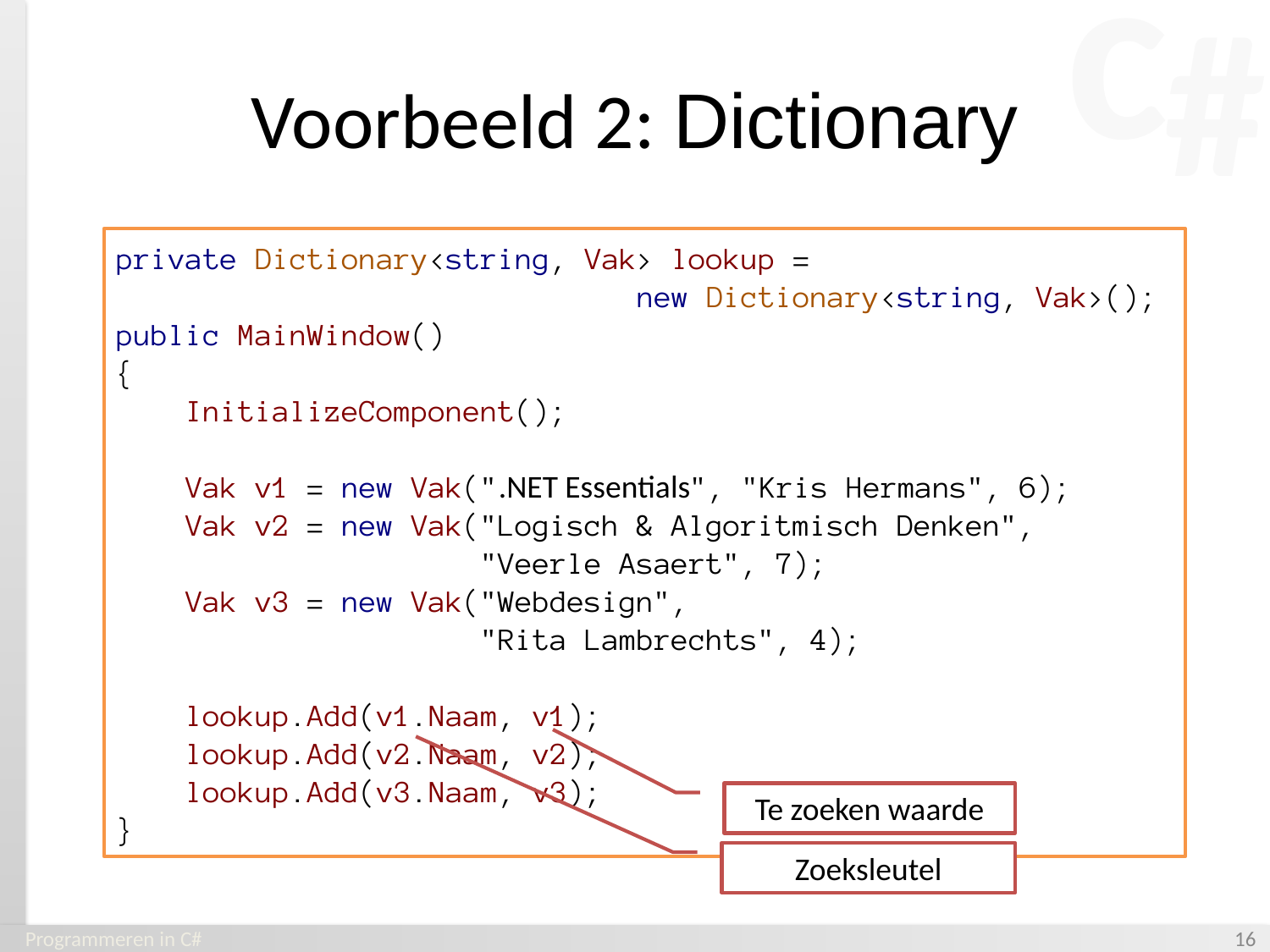

# Voorbeeld 2: Dictionary
private Dictionary<string, Vak> lookup =
                              new Dictionary<string, Vak>();
public MainWindow()
{
    InitializeComponent();
    Vak v1 = new Vak(".NET Essentials", "Kris Hermans", 6);
    Vak v2 = new Vak("Logisch & Algoritmisch Denken",
                     "Veerle Asaert", 7);
    Vak v3 = new Vak("Webdesign",
                     "Rita Lambrechts", 4);
    lookup.Add(v1.Naam, v1);
    lookup.Add(v2.Naam, v2);
    lookup.Add(v3.Naam, v3);
}
Te zoeken waarde
Zoeksleutel
Programmeren in C#
16